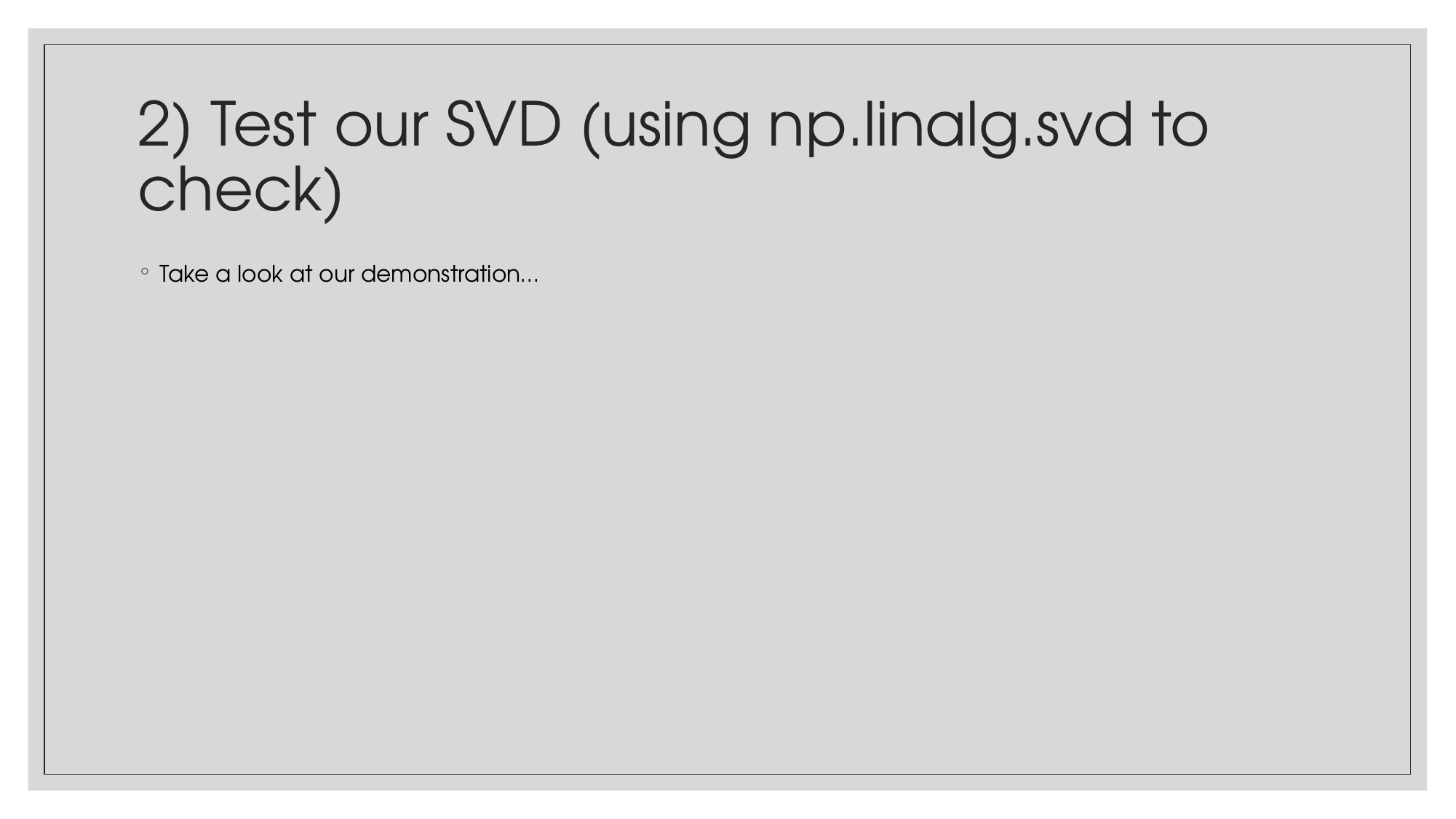

# 2) Test our SVD (using np.linalg.svd to check)
Take a look at our demonstration…